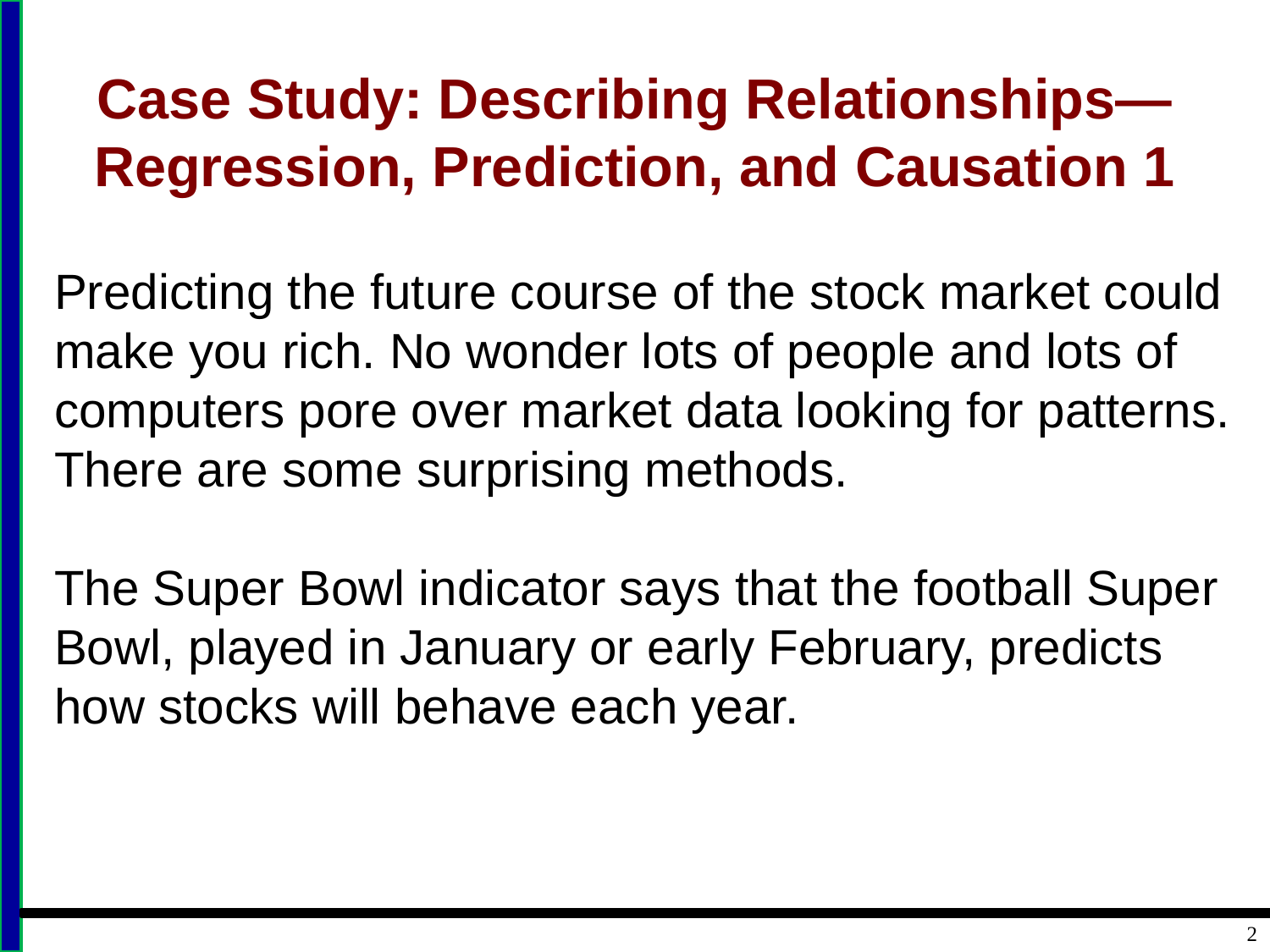

# Case Study: Describing Relationships—Regression, Prediction, and Causation 1
Predicting the future course of the stock market could make you rich. No wonder lots of people and lots of computers pore over market data looking for patterns.
There are some surprising methods.

The Super Bowl indicator says that the football Super Bowl, played in January or early February, predicts how stocks will behave each year.